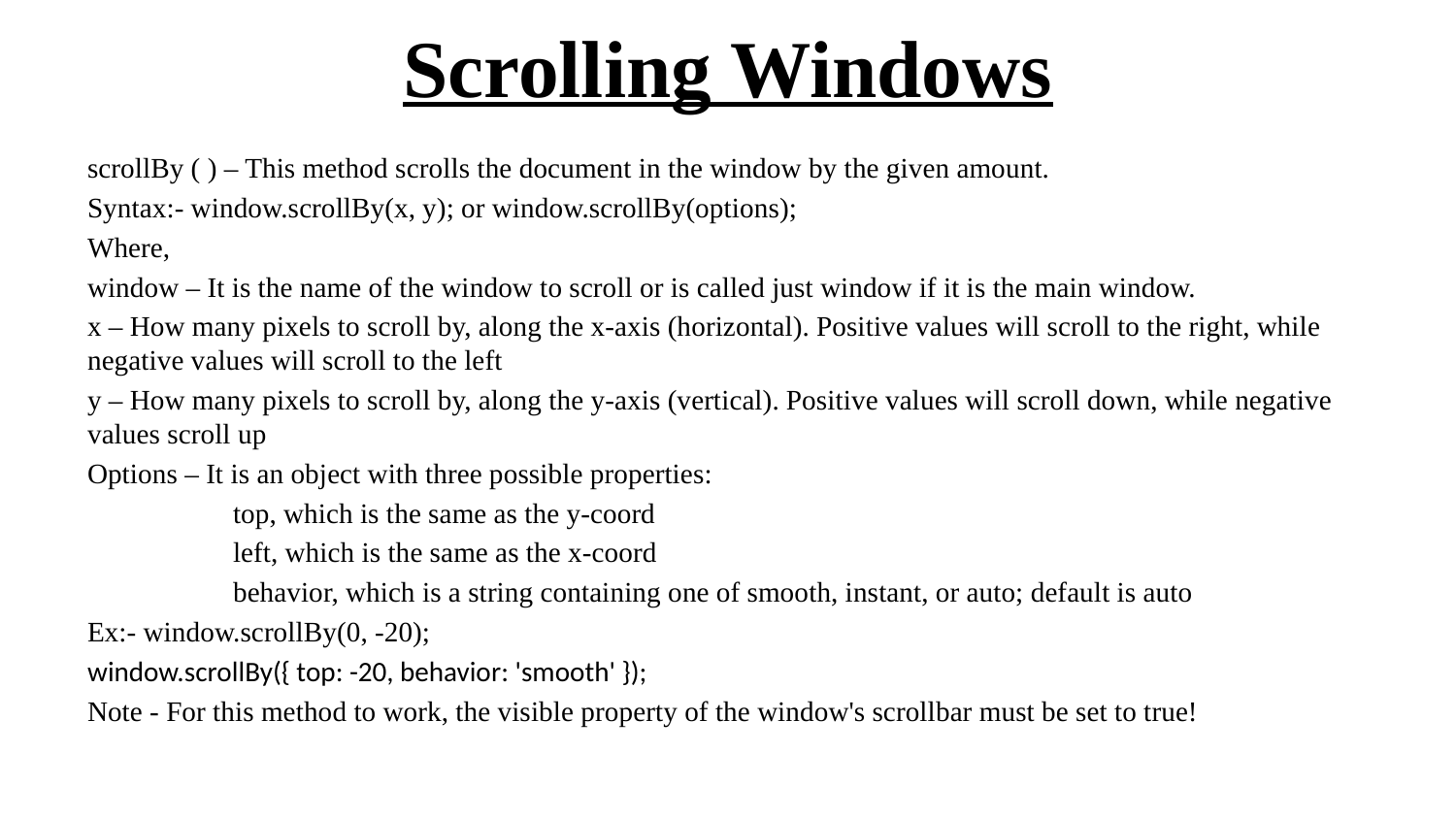

# Scrolling Windows
scrollBy ( ) – This method scrolls the document in the window by the given amount.
Syntax:- window.scrollBy(x, y); or window.scrollBy(options);
Where,
window – It is the name of the window to scroll or is called just window if it is the main window.
x – How many pixels to scroll by, along the x-axis (horizontal). Positive values will scroll to the right, while negative values will scroll to the left
y – How many pixels to scroll by, along the y-axis (vertical). Positive values will scroll down, while negative values scroll up
Options – It is an object with three possible properties:
	top, which is the same as the y-coord
	left, which is the same as the x-coord
	behavior, which is a string containing one of smooth, instant, or auto; default is auto
Ex:- window.scrollBy(0, -20);
window.scrollBy({ top: -20, behavior: 'smooth' });
Note - For this method to work, the visible property of the window's scrollbar must be set to true!